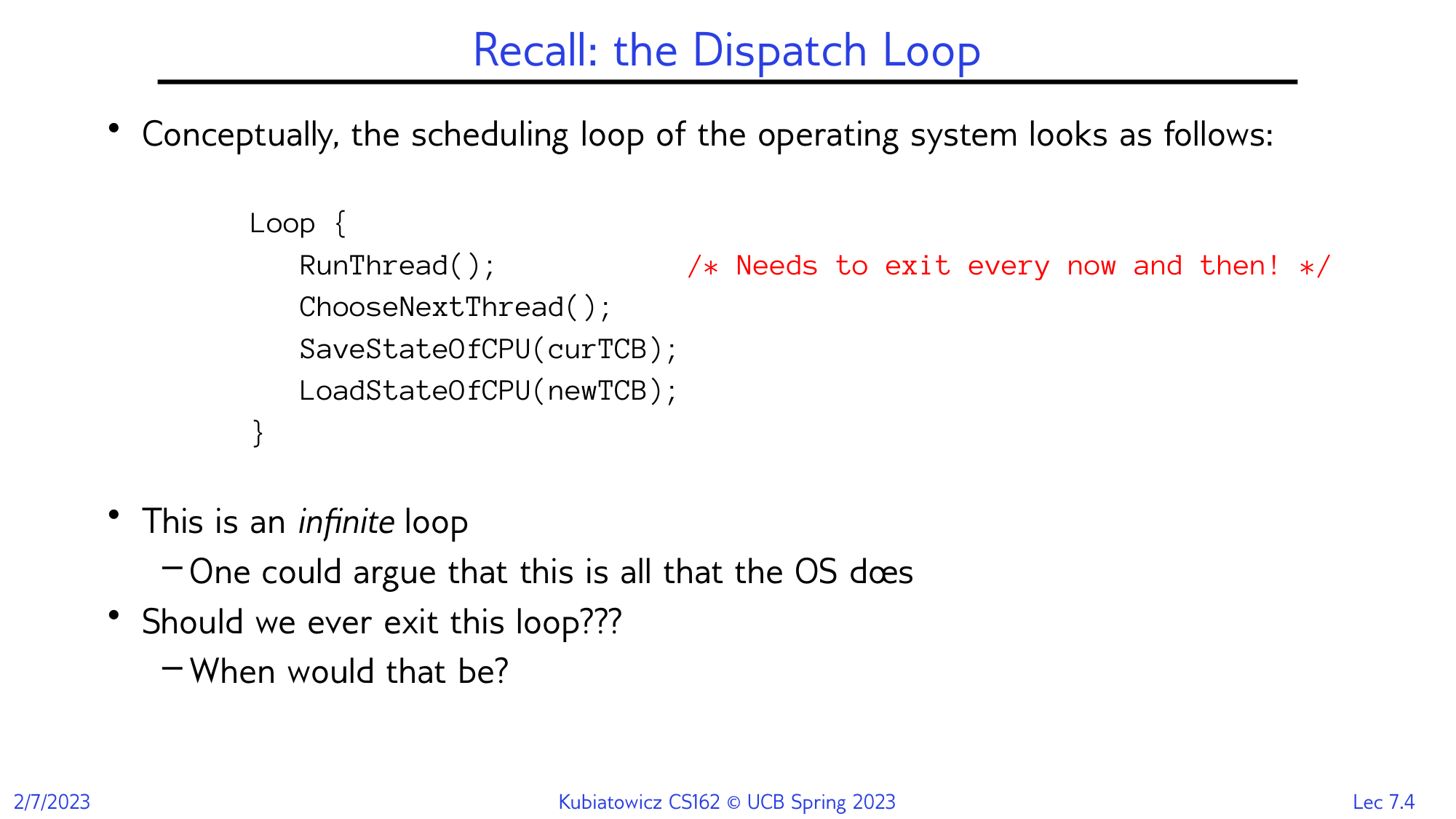

# Recall: the Dispatch Loop
Conceptually, the scheduling loop of the operating system looks as follows:
		Loop {
		   RunThread(); 		/* Needs to exit every now and then! */
		   ChooseNextThread();
		   SaveStateOfCPU(curTCB);
		   LoadStateOfCPU(newTCB);
		}

This is an infinite loop
One could argue that this is all that the OS does
Should we ever exit this loop???
When would that be?